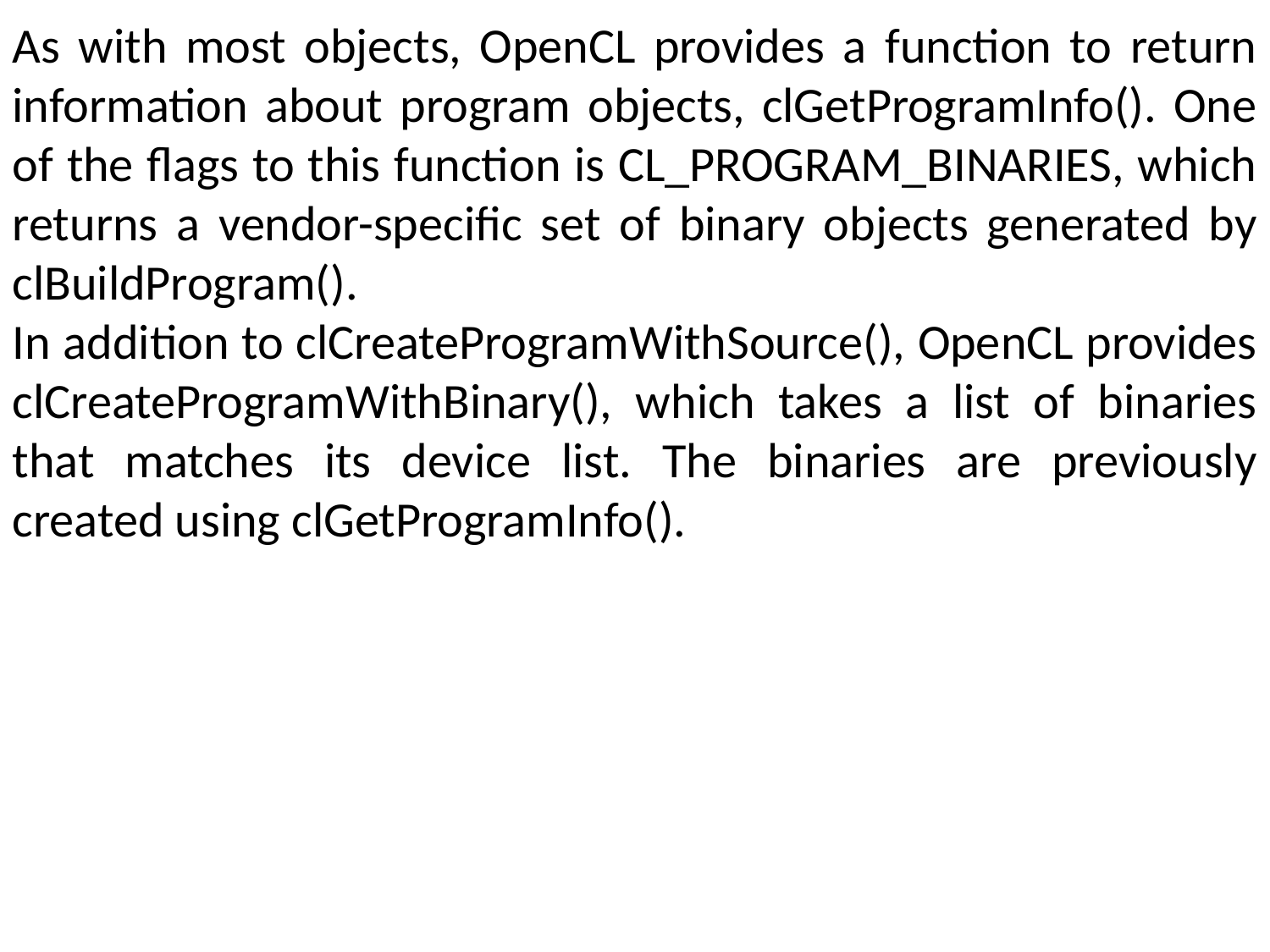

As with most objects, OpenCL provides a function to return information about program objects, clGetProgramInfo(). One of the flags to this function is CL_PROGRAM_BINARIES, which returns a vendor-specific set of binary objects generated by clBuildProgram().
In addition to clCreateProgramWithSource(), OpenCL provides clCreateProgramWithBinary(), which takes a list of binaries that matches its device list. The binaries are previously created using clGetProgramInfo().